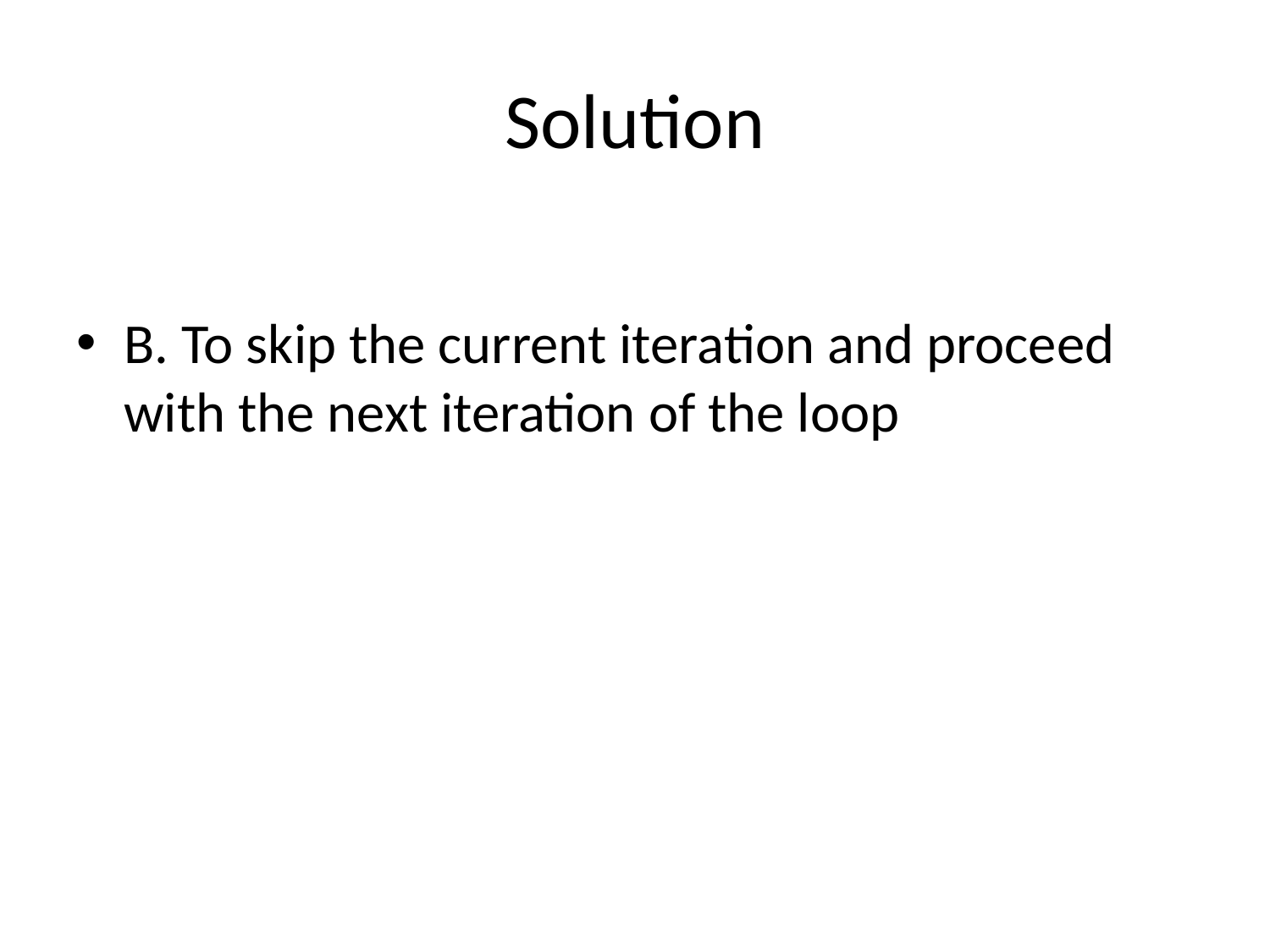

# Solution

B. To skip the current iteration and proceed with the next iteration of the loop